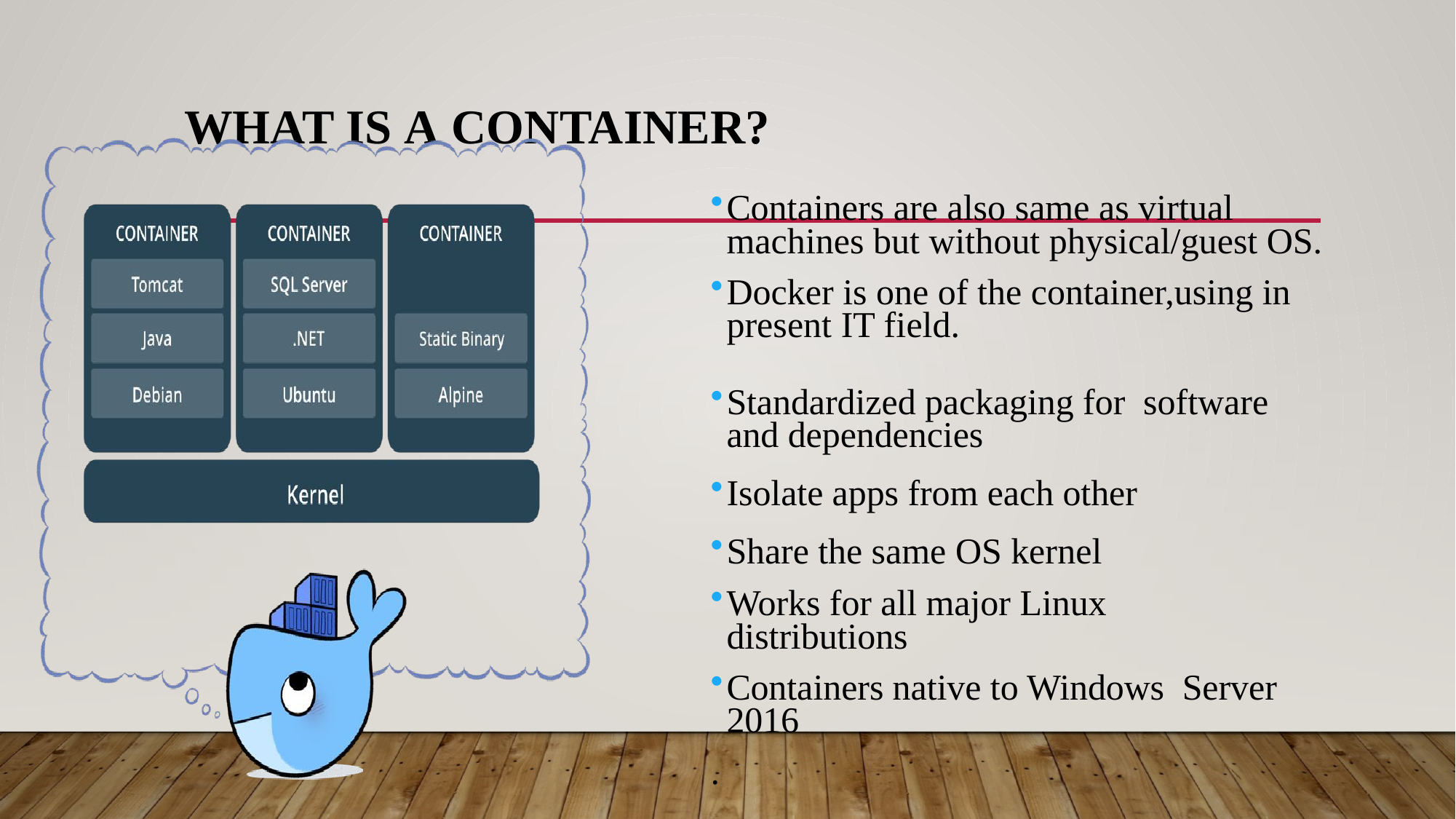

# What is a container?

Containers are also same as virtual machines but without physical/guest OS.
Docker is one of the container,using in present IT field.

Standardized packaging for  software and dependencies
Isolate apps from each other
Share the same OS kernel
Works for all major Linux  distributions
Containers native to Windows  Server 2016
.